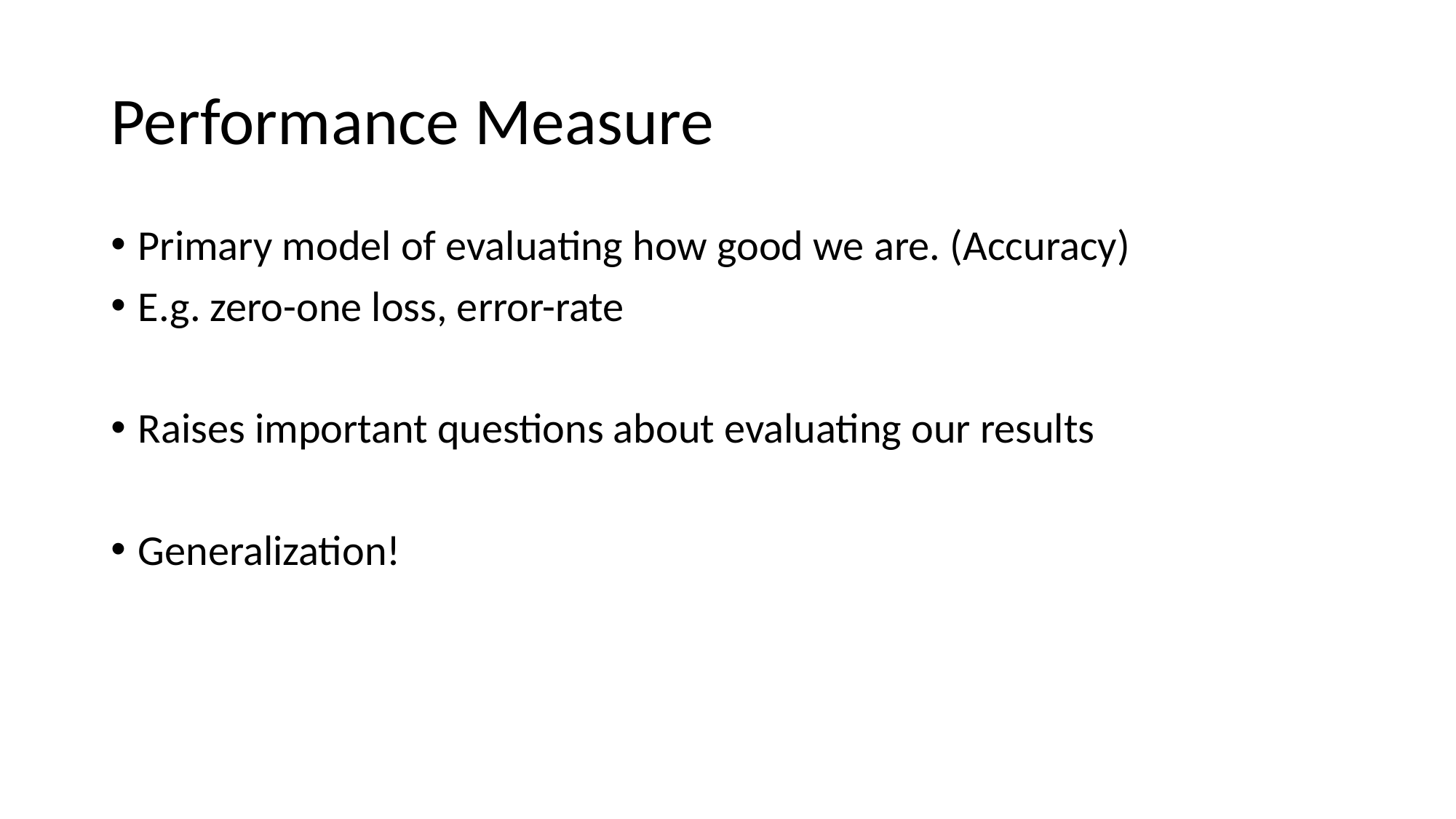

# Performance Measure
Primary model of evaluating how good we are. (Accuracy)
E.g. zero-one loss, error-rate

Raises important questions about evaluating our results

Generalization!